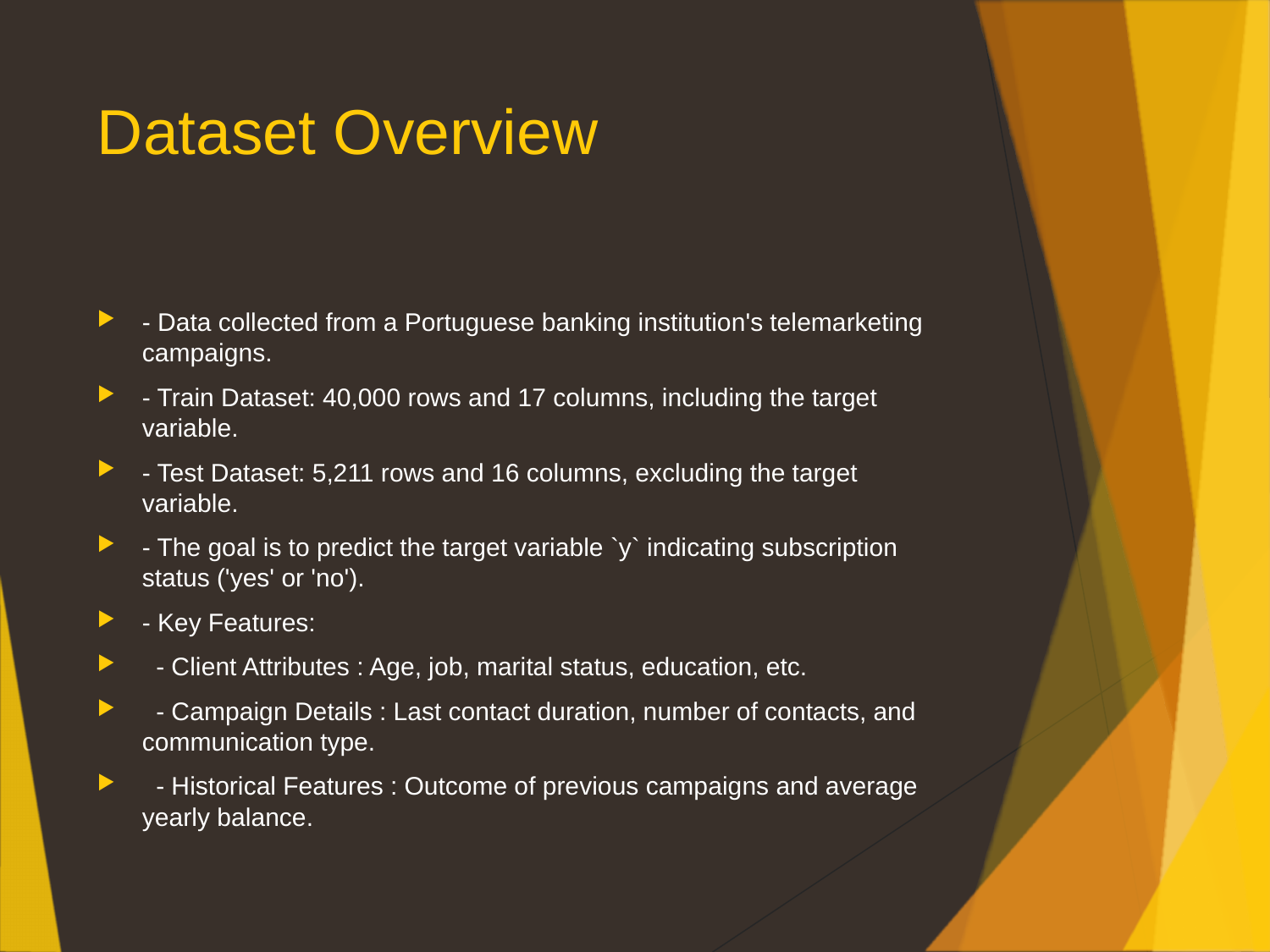

# Dataset Overview
- Data collected from a Portuguese banking institution's telemarketing campaigns.
- Train Dataset: 40,000 rows and 17 columns, including the target variable.
- Test Dataset: 5,211 rows and 16 columns, excluding the target variable.
- The goal is to predict the target variable `y` indicating subscription status ('yes' or 'no').
- Key Features:
  - Client Attributes : Age, job, marital status, education, etc.
  - Campaign Details : Last contact duration, number of contacts, and communication type.
  - Historical Features : Outcome of previous campaigns and average yearly balance.